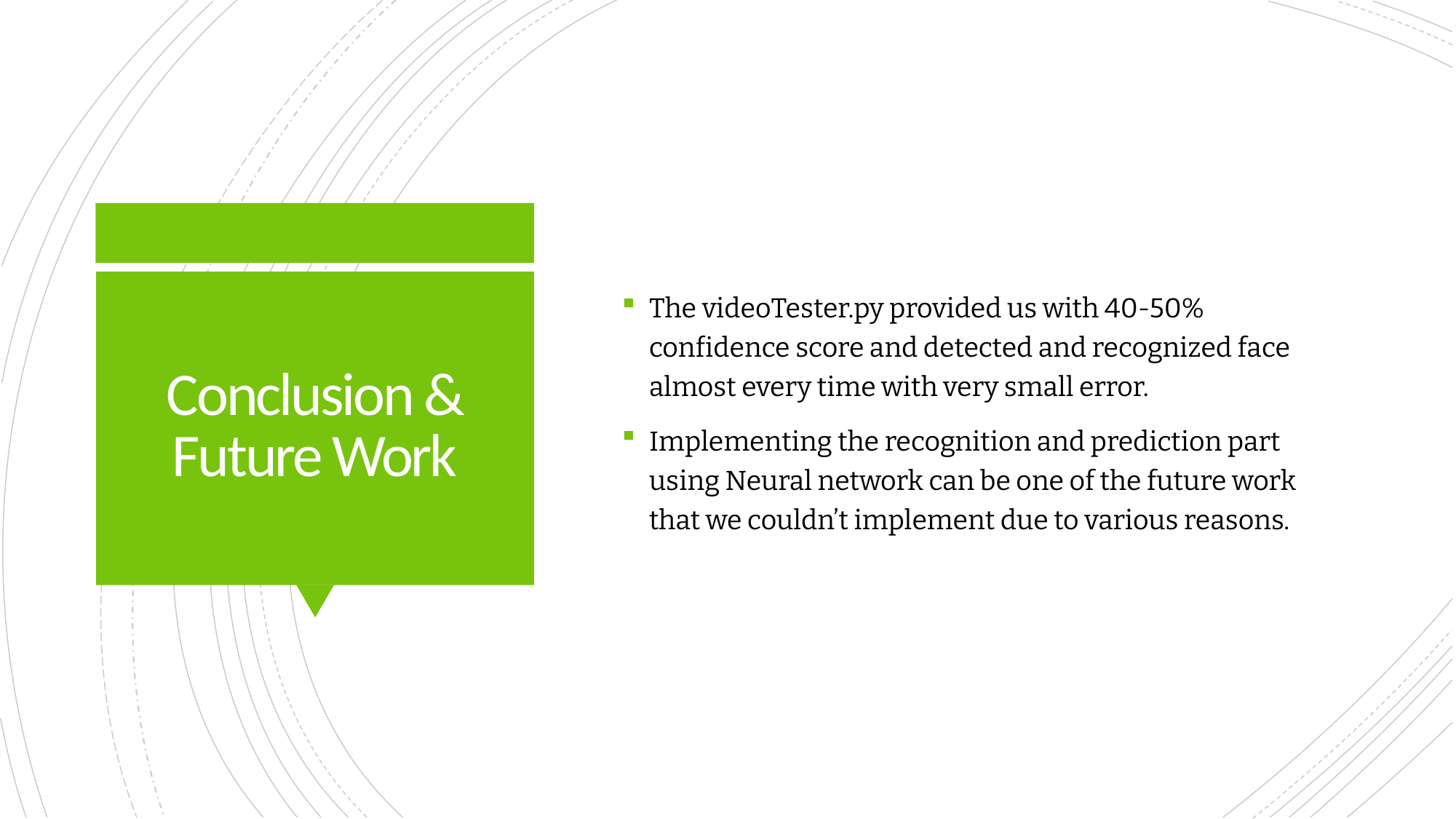

The videoTester.py provided us with 40-50% confidence score and detected and recognized face almost every time with very small error.
Implementing the recognition and prediction part using Neural network can be one of the future work that we couldn’t implement due to various reasons.
# Conclusion & Future Work